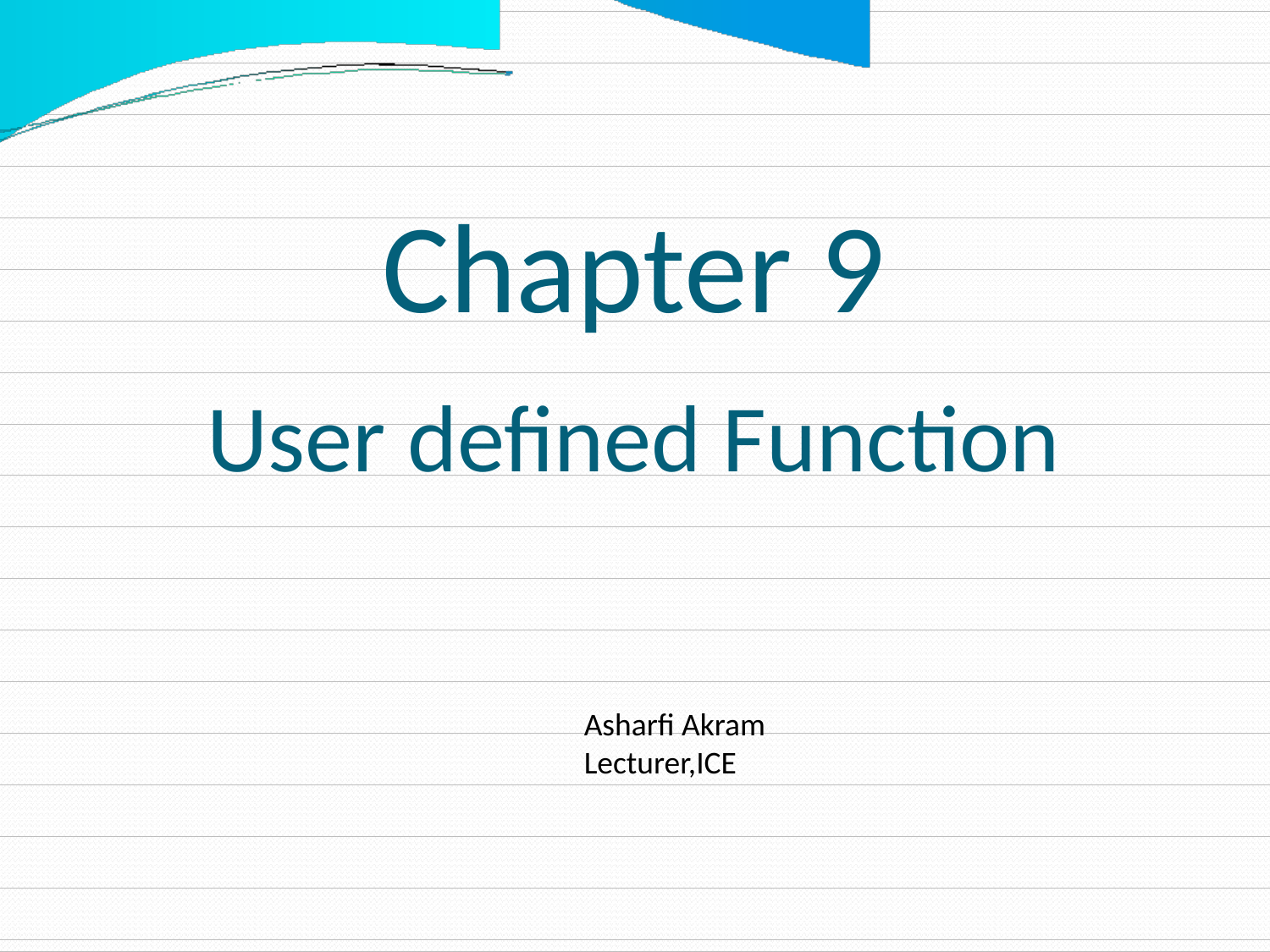

Chapter 9
User defined Function

Asharfi Akram
Lecturer,ICE